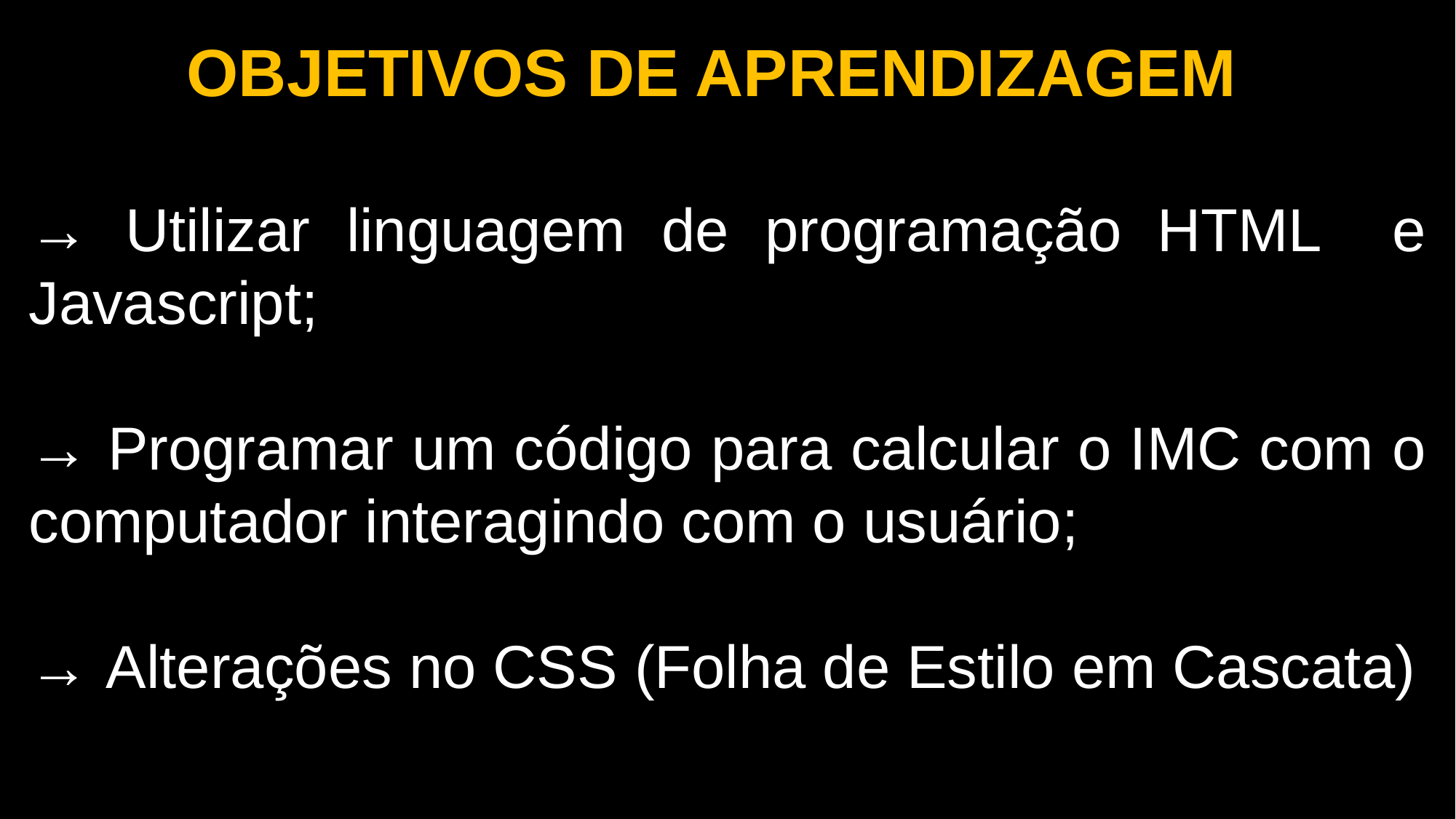

OBJETIVOS DE APRENDIZAGEM
→ Utilizar linguagem de programação HTML  e Javascript;

→ Programar um código para calcular o IMC com o computador interagindo com o usuário;

→ Alterações no CSS (Folha de Estilo em Cascata)